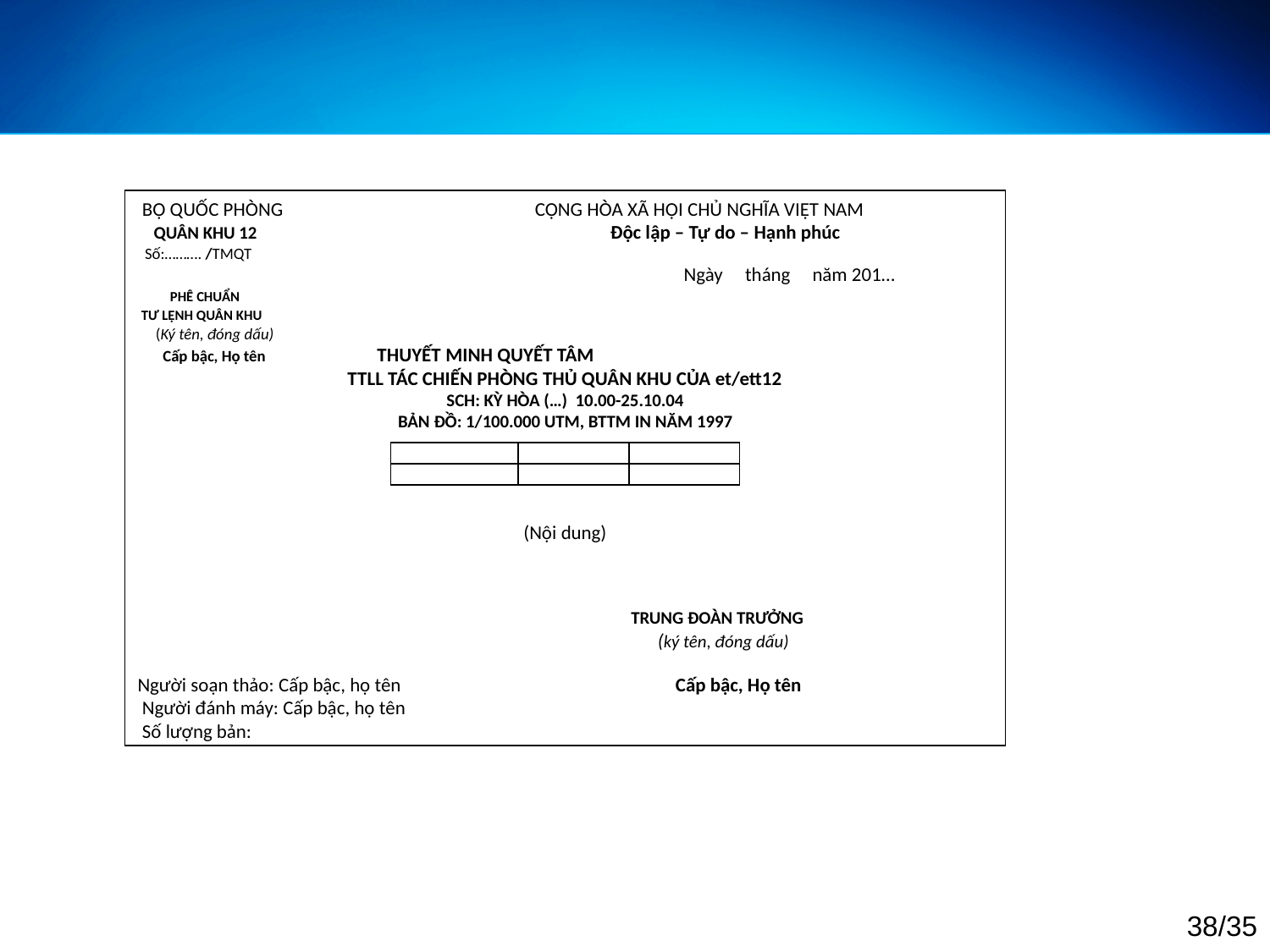

BỘ QUỐC PHÒNG                                                         CỘNG HÒA XÃ HỘI CHỦ NGHĨA VIỆT NAM
    QUÂN KHU 12                                                                                Độc lập – Tự do – Hạnh phúc
  Số:………. /TMQT
                                                                                                     Ngày     tháng     năm 201…
         PHÊ CHUẨN
 TƯ LỆNH QUÂN KHU
     (Ký tên, đóng dấu)
       Cấp bậc, Họ tên                               THUYẾT MINH QUYẾT TÂM
TTLL TÁC CHIẾN PHÒNG THỦ QUÂN KHU CỦA et/ett12
SCH: KỲ HÒA (…)  10.00-25.10.04
BẢN ĐỒ: 1/100.000 UTM, BTTM IN NĂM 1997

(Nội dung)

                                                                                                               TRUNG ĐOÀN TRƯỞNG
                                                                                                                     (ký tên, đóng dấu)

Người soạn thảo: Cấp bậc, họ tên                                                              Cấp bậc, Họ tên
 Người đánh máy: Cấp bậc, họ tên
 Số lượng bản:

|  |  |  |
| --- | --- | --- |
|  |  |  |
38/35